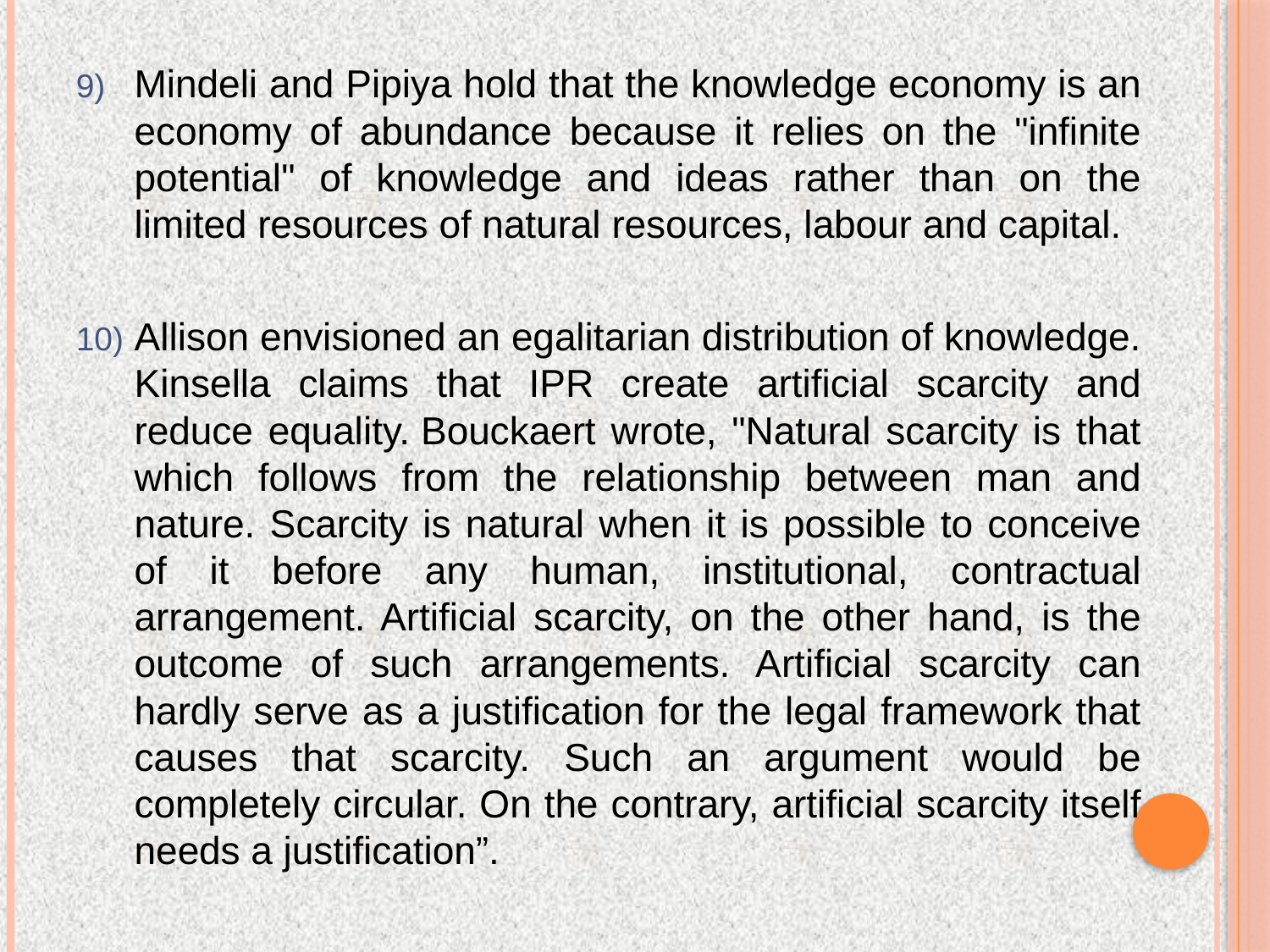

Mindeli and Pipiya hold that the knowledge economy is an economy of abundance because it relies on the "infinite potential" of knowledge and ideas rather than on the limited resources of natural resources, labour and capital.

Allison envisioned an egalitarian distribution of knowledge. Kinsella claims that IPR create artificial scarcity and reduce equality. Bouckaert wrote, "Natural scarcity is that which follows from the relationship between man and nature. Scarcity is natural when it is possible to conceive of it before any human, institutional, contractual arrangement. Artificial scarcity, on the other hand, is the outcome of such arrangements. Artificial scarcity can hardly serve as a justification for the legal framework that causes that scarcity. Such an argument would be completely circular. On the contrary, artificial scarcity itself needs a justification”.